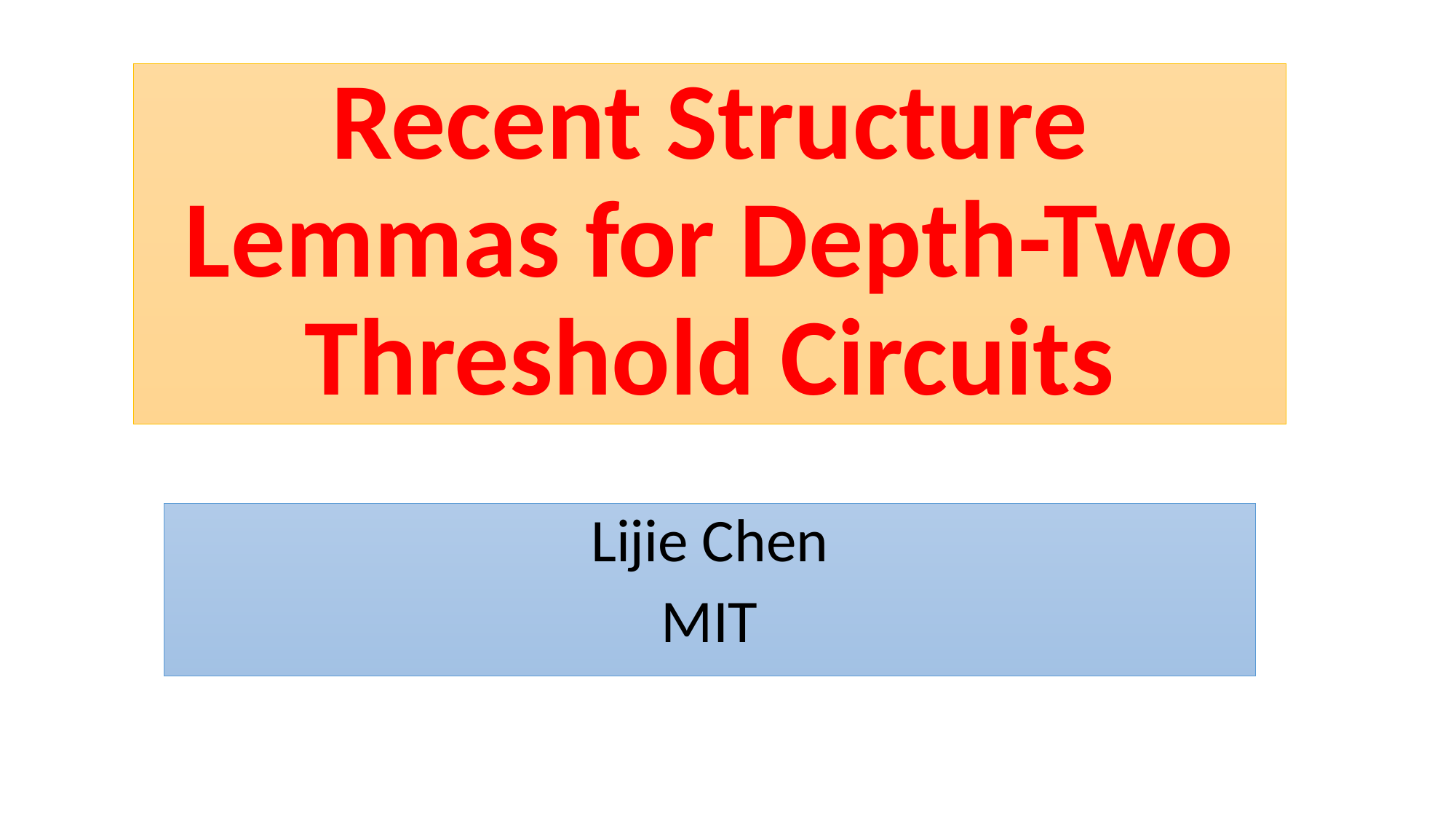

# Recent Structure Lemmas for Depth-Two Threshold Circuits
Lijie Chen
MIT